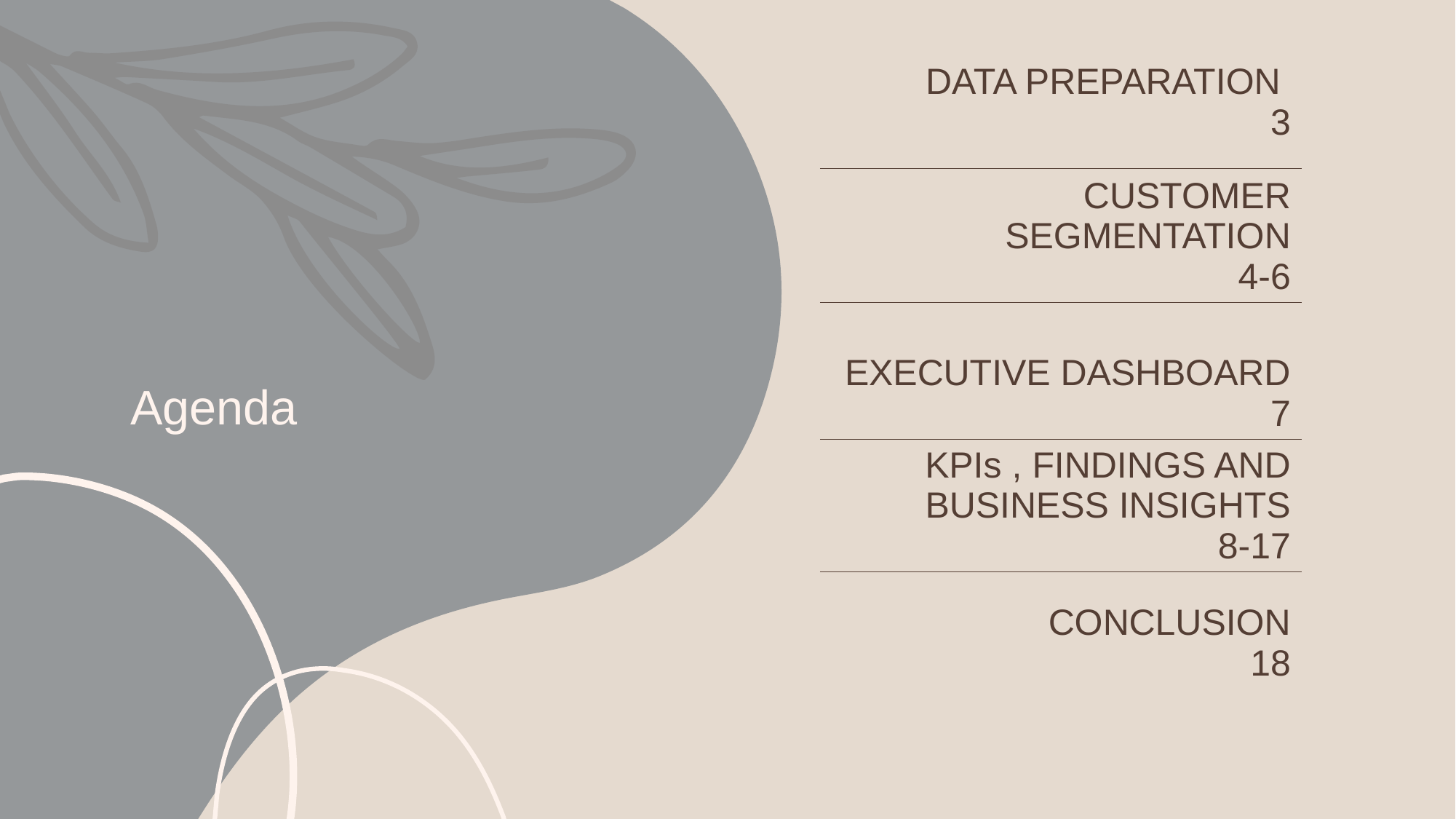

| DATA PREPARATION 3 |
| --- |
| CUSTOMER SEGMENTATION 4-6 |
| EXECUTIVE DASHBOARD 7 |
| KPIs , FINDINGS AND BUSINESS INSIGHTS 8-17 |
| CONCLUSION 18 |
# Agenda